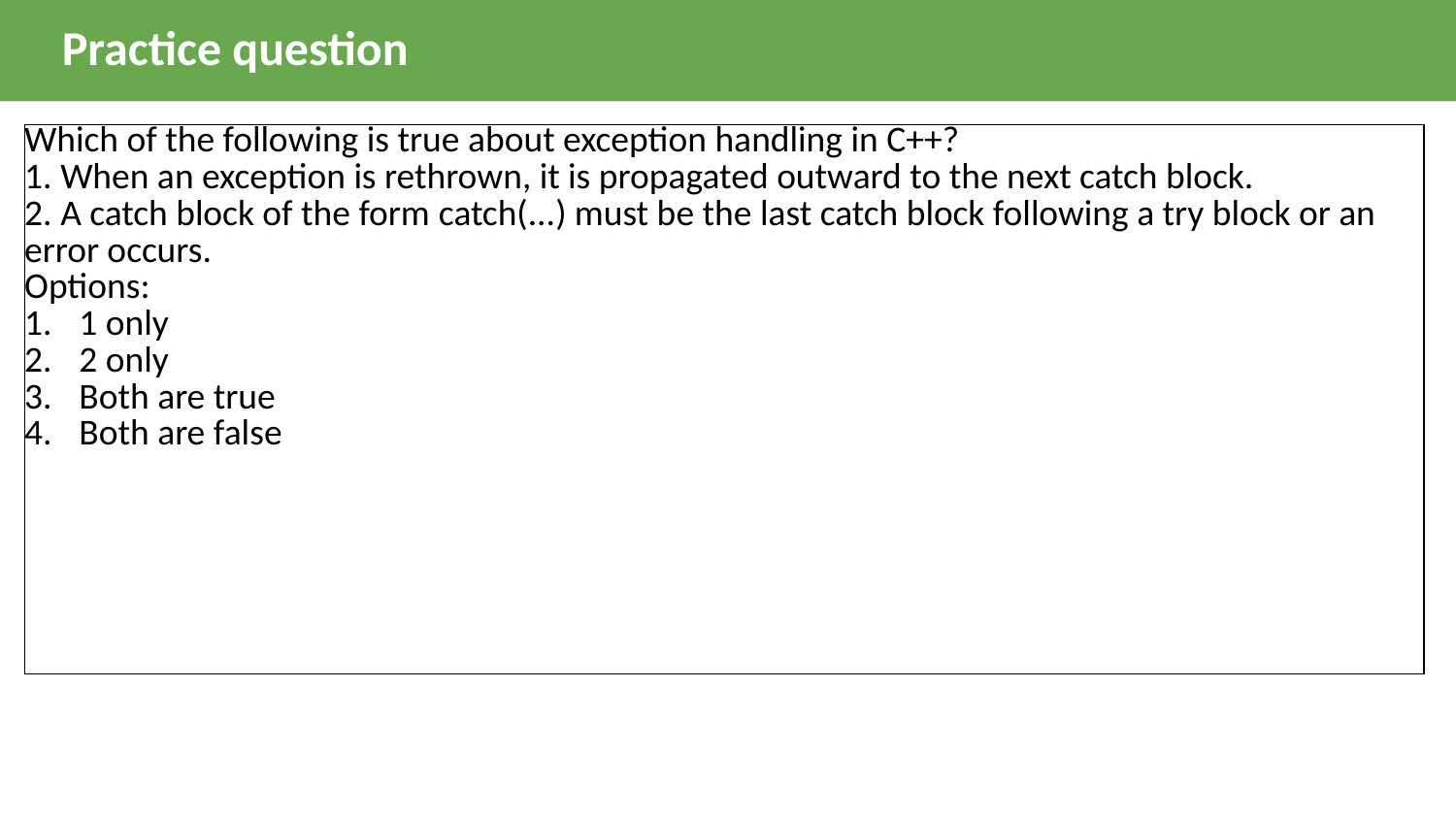

Practice question
| Which of the following is true about exception handling in C++? 1. When an exception is rethrown, it is propagated outward to the next catch block. 2. A catch block of the form catch(...) must be the last catch block following a try block or an error occurs. Options: 1 only 2 only Both are true Both are false |
| --- |